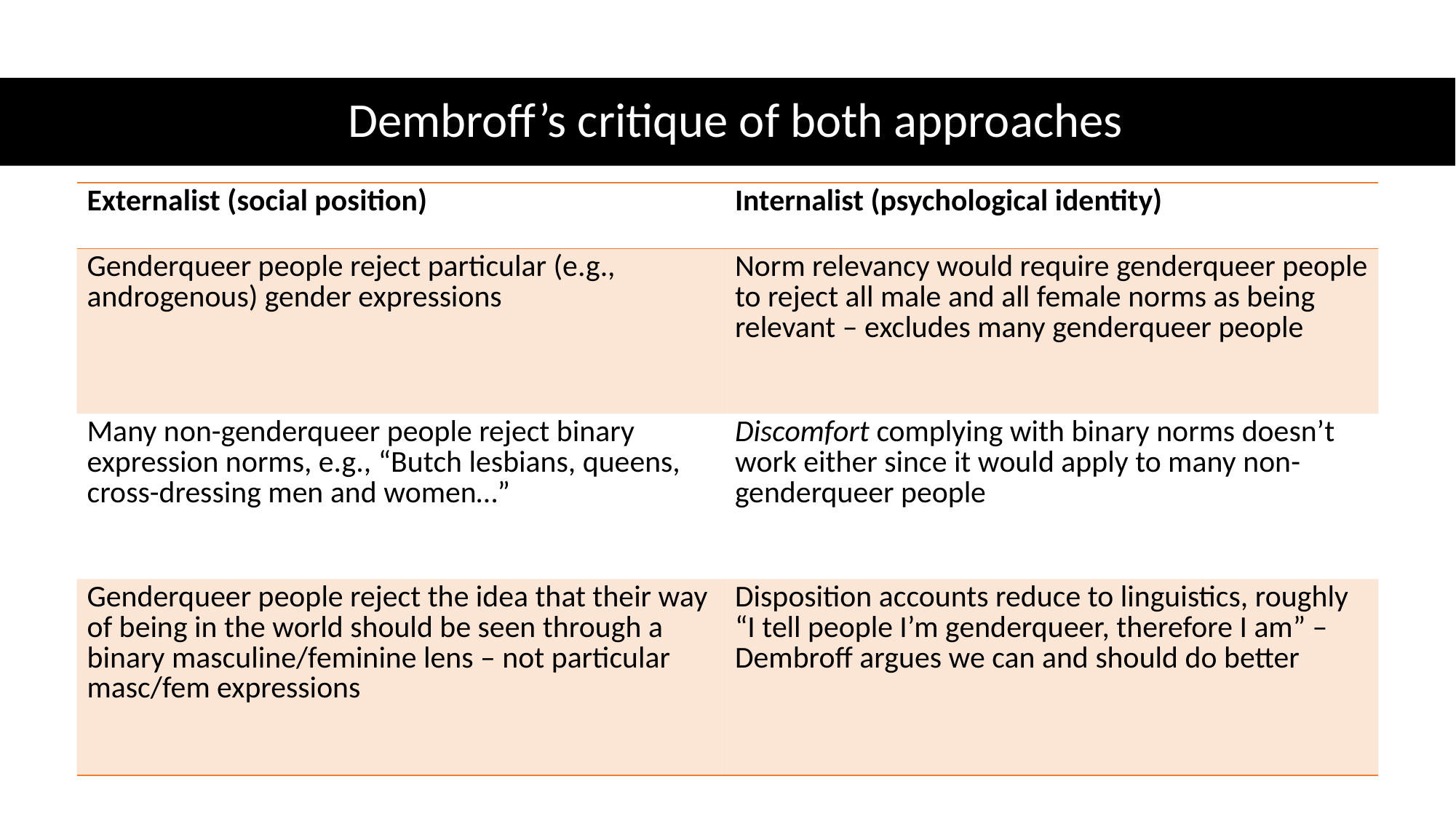

# Dembroff’s critique of both approaches

| Externalist (social position) | Internalist (psychological identity) |
| --- | --- |
| Genderqueer people reject particular (e.g., androgenous) gender expressions | Norm relevancy would require genderqueer people to reject all male and all female norms as being relevant – excludes many genderqueer people |
| Many non-genderqueer people reject binary expression norms, e.g., “Butch lesbians, queens, cross-dressing men and women…” | Discomfort complying with binary norms doesn’t work either since it would apply to many non-genderqueer people |
| Genderqueer people reject the idea that their way of being in the world should be seen through a binary masculine/feminine lens – not particular masc/fem expressions | Disposition accounts reduce to linguistics, roughly “I tell people I’m genderqueer, therefore I am” – Dembroff argues we can and should do better |